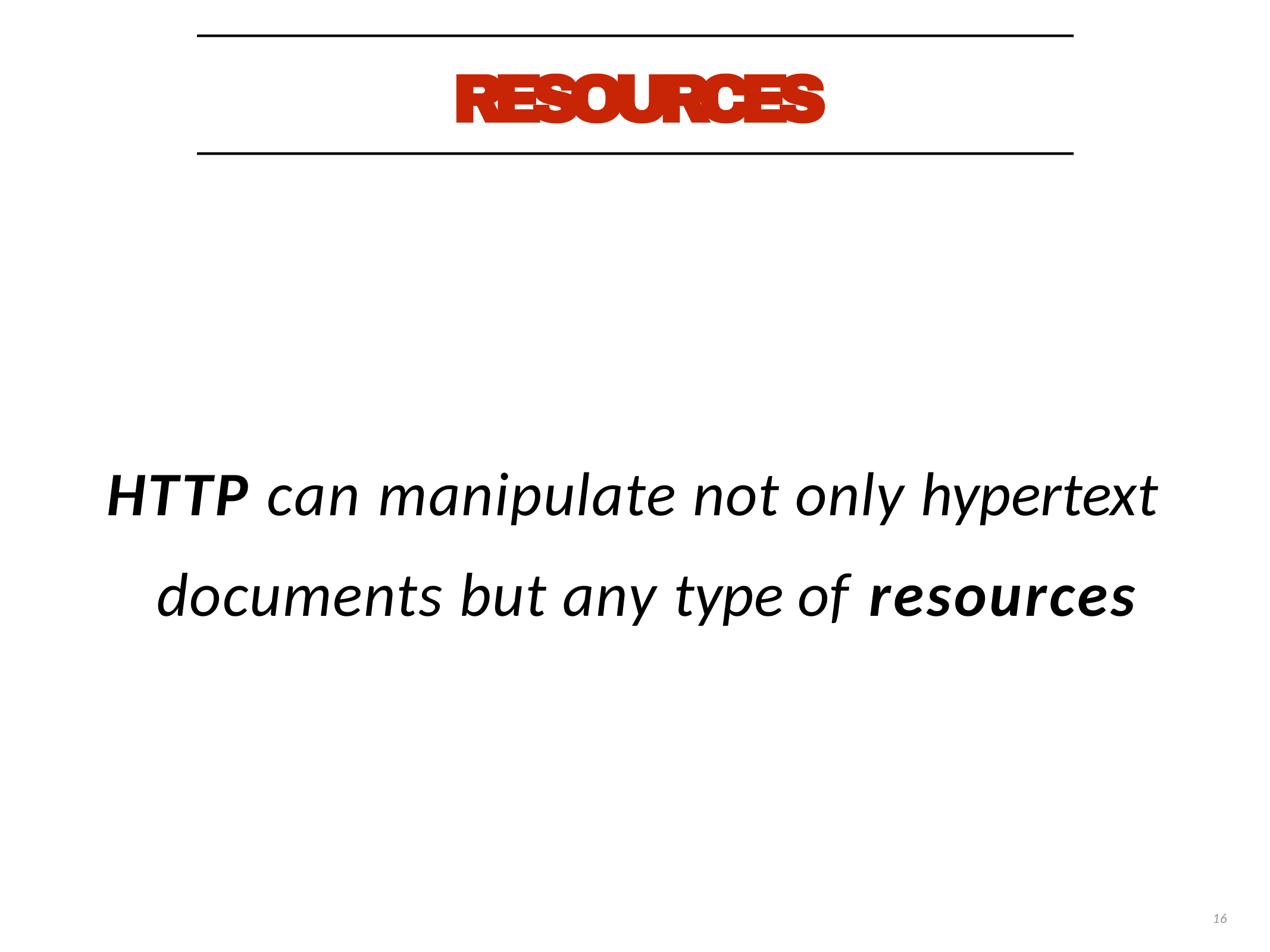

# RESOURCES
HTTP can manipulate not only hypertext  documents but any type of resources
16